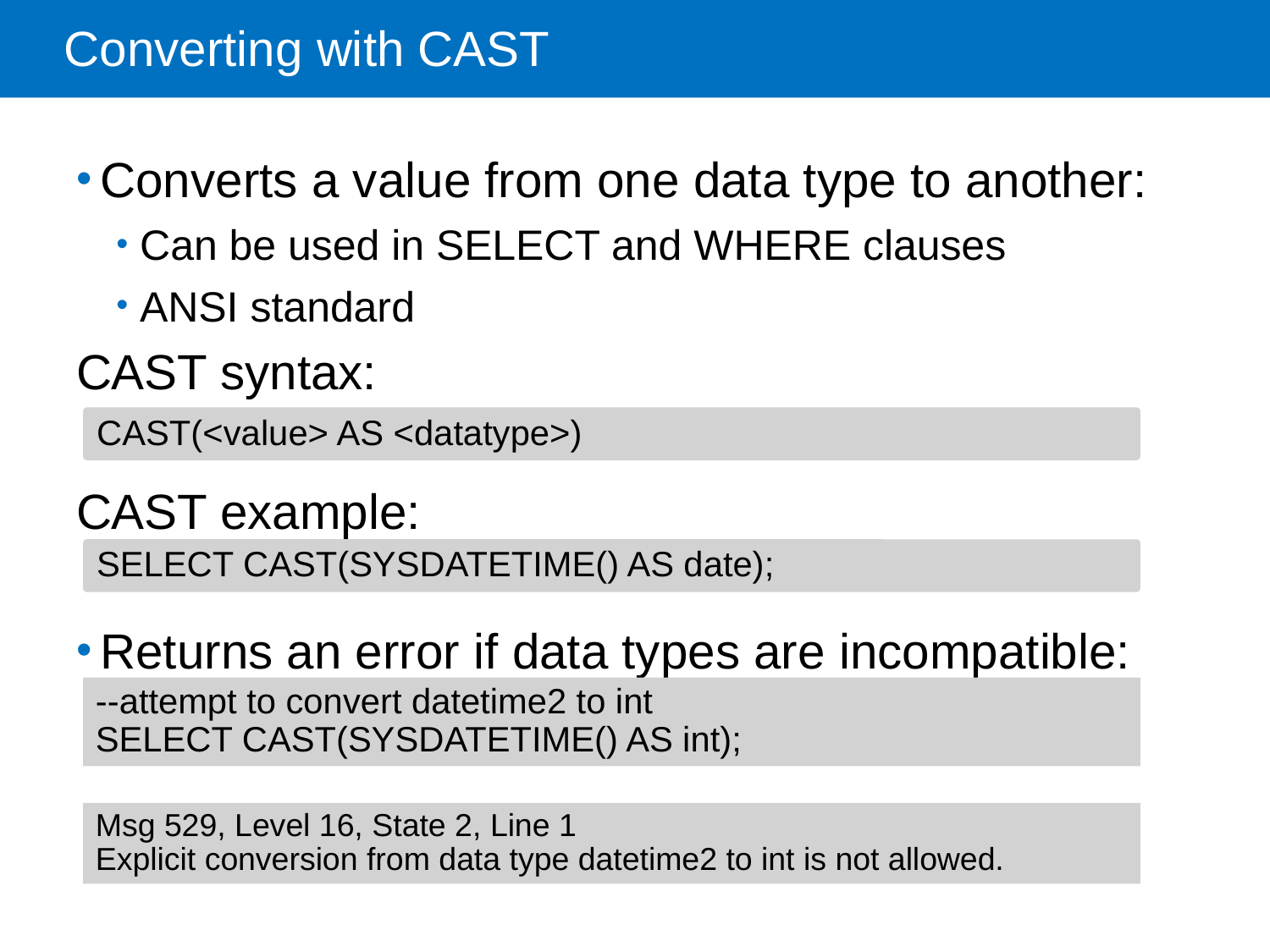

# Converting with CAST
Converts a value from one data type to another:
Can be used in SELECT and WHERE clauses
ANSI standard
CAST syntax:

CAST example:

Returns an error if data types are incompatible:

CAST(<value> AS <datatype>)
SELECT CAST(SYSDATETIME() AS date);
--attempt to convert datetime2 to int
SELECT CAST(SYSDATETIME() AS int);
Msg 529, Level 16, State 2, Line 1
Explicit conversion from data type datetime2 to int is not allowed.